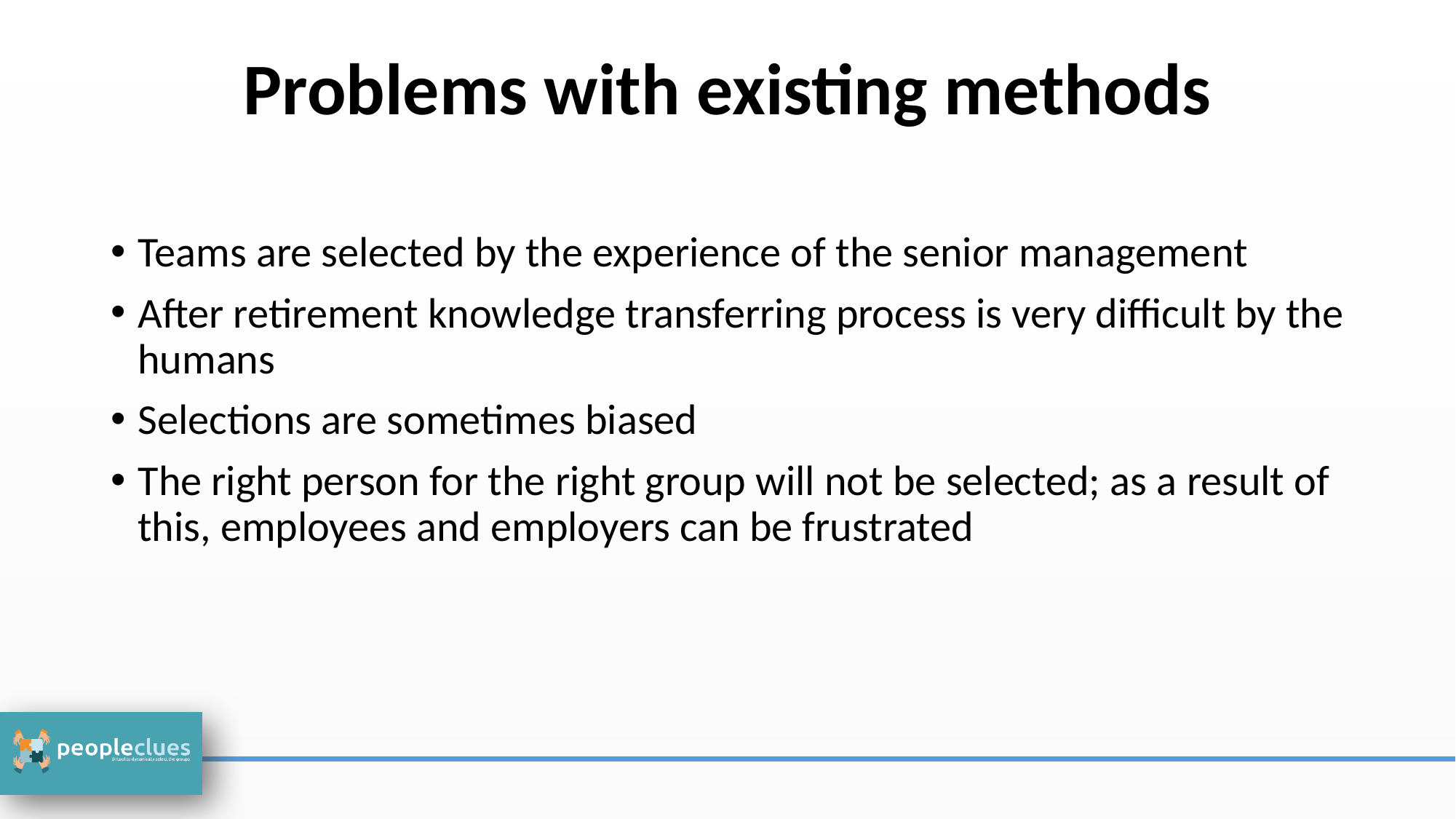

Problems with existing methods
Teams are selected by the experience of the senior management
After retirement knowledge transferring process is very difficult by the humans
Selections are sometimes biased
The right person for the right group will not be selected; as a result of this, employees and employers can be frustrated